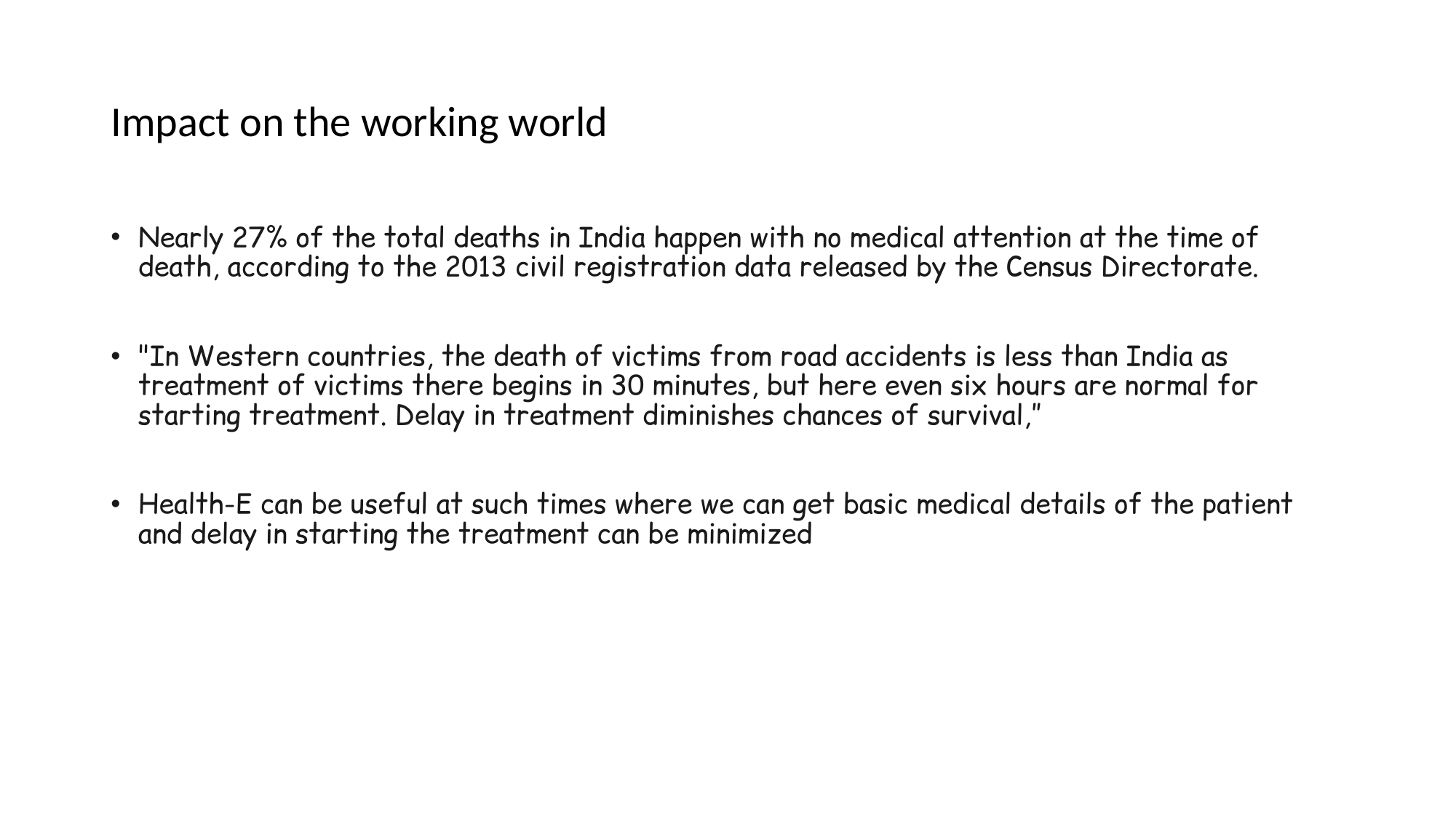

# Impact on the working world
Nearly 27% of the total deaths in India happen with no medical attention at the time of death, according to the 2013 civil registration data released by the Census Directorate.

"In Western countries, the death of victims from road accidents is less than India as treatment of victims there begins in 30 minutes, but here even six hours are normal for starting treatment. Delay in treatment diminishes chances of survival,”

Health-E can be useful at such times where we can get basic medical details of the patient and delay in starting the treatment can be minimized